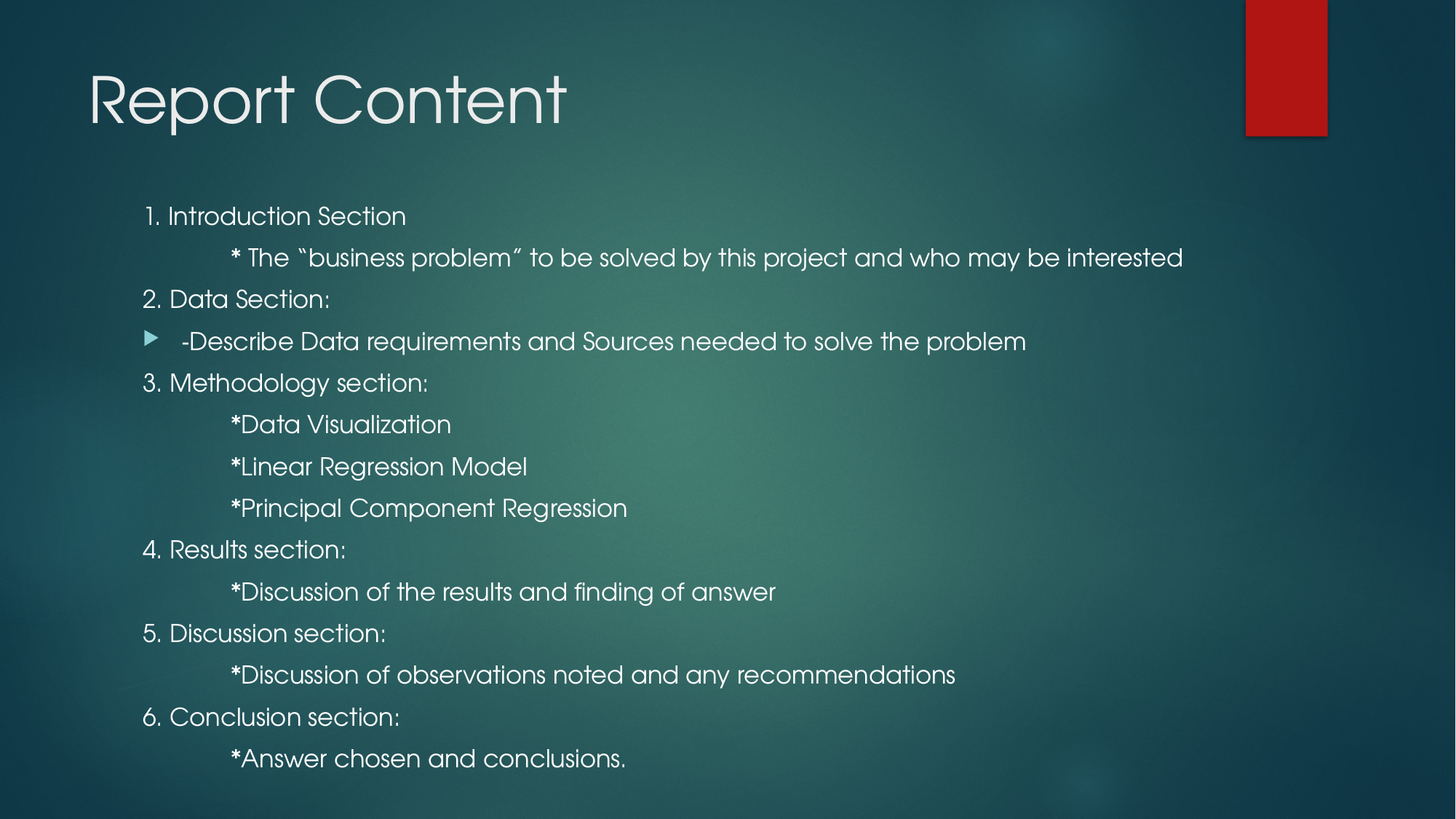

# Report Content

1. Introduction Section
	* The “business problem” to be solved by this project and who may be interested
2. Data Section:
⁃Describe Data requirements and Sources needed to solve the problem
3. Methodology section:
	*Data Visualization
	*Linear Regression Model
	*Principal Component Regression
4. Results section:
	*Discussion of the results and finding of answer
5. Discussion section:
	*Discussion of observations noted and any recommendations
6. Conclusion section:
	*Answer chosen and conclusions.